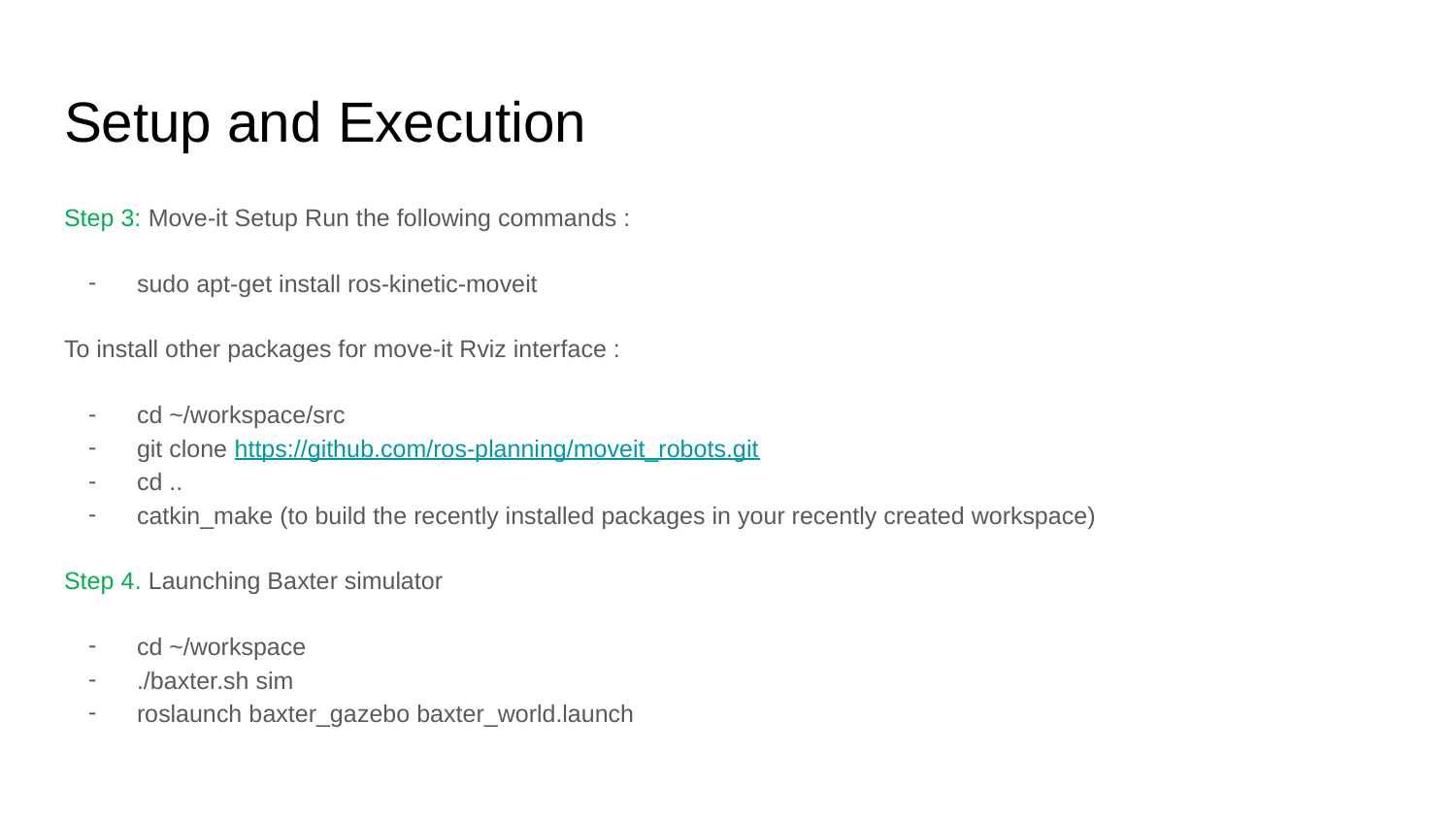

# Setup and Execution

Step 3: Move-it Setup Run the following commands :
sudo apt-get install ros-kinetic-moveit
To install other packages for move-it Rviz interface :
cd ~/workspace/src
git clone https://github.com/ros-planning/moveit_robots.git
cd ..
catkin_make (to build the recently installed packages in your recently created workspace)
Step 4. Launching Baxter simulator
cd ~/workspace
./baxter.sh sim
roslaunch baxter_gazebo baxter_world.launch